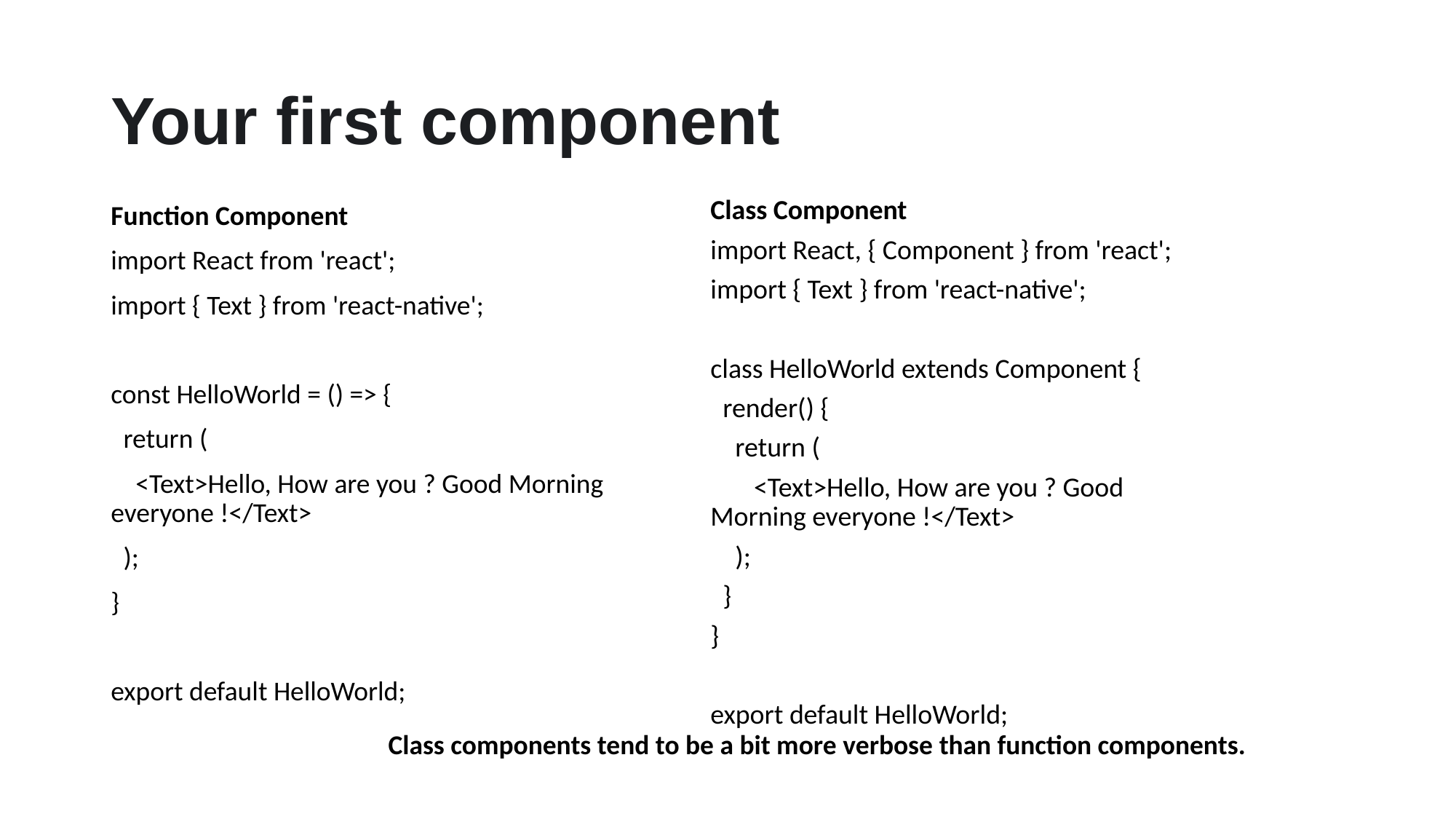

# Your first component
Class Component
import React, { Component } from 'react';
import { Text } from 'react-native';

class HelloWorld extends Component {
  render() {
    return (
       <Text>Hello, How are you ? Good Morning everyone !</Text>
    );
  }
}

export default HelloWorld;
Function Component
import React from 'react';
import { Text } from 'react-native';

const HelloWorld = () => {
  return (
    <Text>Hello, How are you ? Good Morning everyone !</Text>
  );
}

export default HelloWorld;

Class components tend to be a bit more verbose than function components.